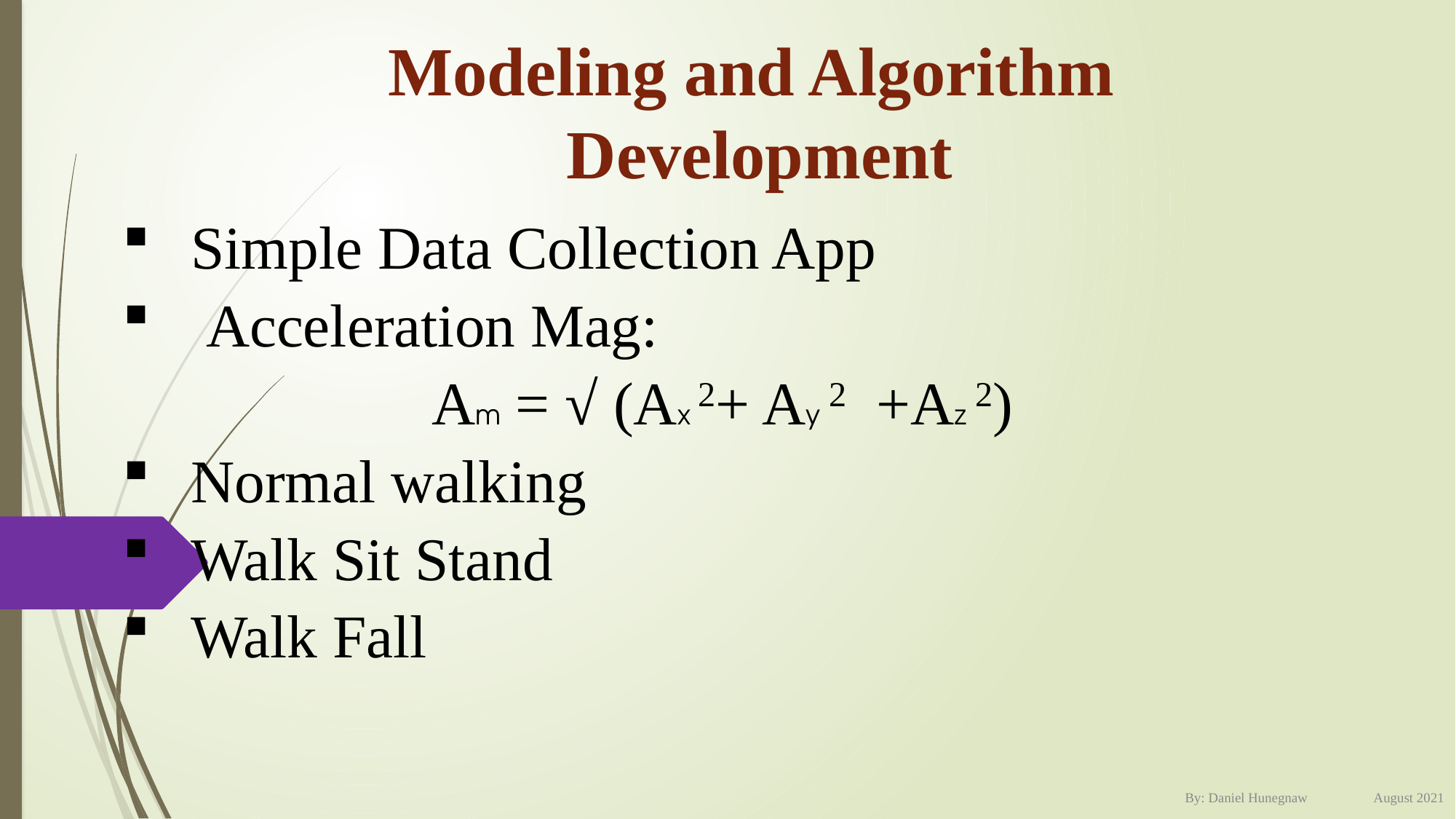

# Modeling and Algorithm Development
Simple Data Collection App
 Acceleration Mag:
                     Am = √ (Ax 2+ Ay 2  +Az 2)
Normal walking
Walk Sit Stand
Walk Fall
August 2021
By: Daniel Hunegnaw